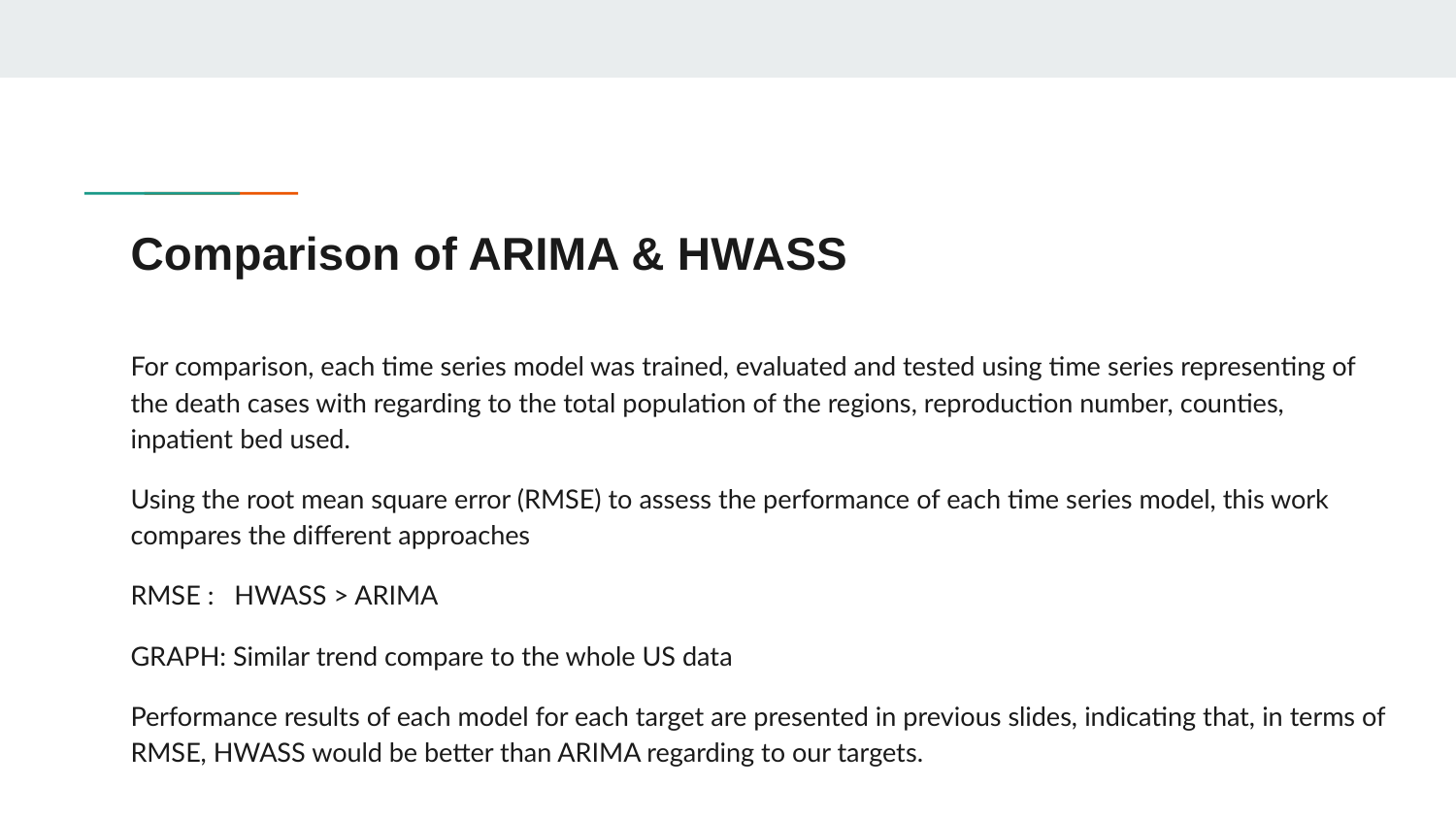

# Comparison of ARIMA & HWASS
For comparison, each time series model was trained, evaluated and tested using time series representing of the death cases with regarding to the total population of the regions, reproduction number, counties, inpatient bed used.
Using the root mean square error (RMSE) to assess the performance of each time series model, this work compares the different approaches
RMSE :   HWASS > ARIMA
GRAPH: Similar trend compare to the whole US data
Performance results of each model for each target are presented in previous slides, indicating that, in terms of RMSE, HWASS would be better than ARIMA regarding to our targets.